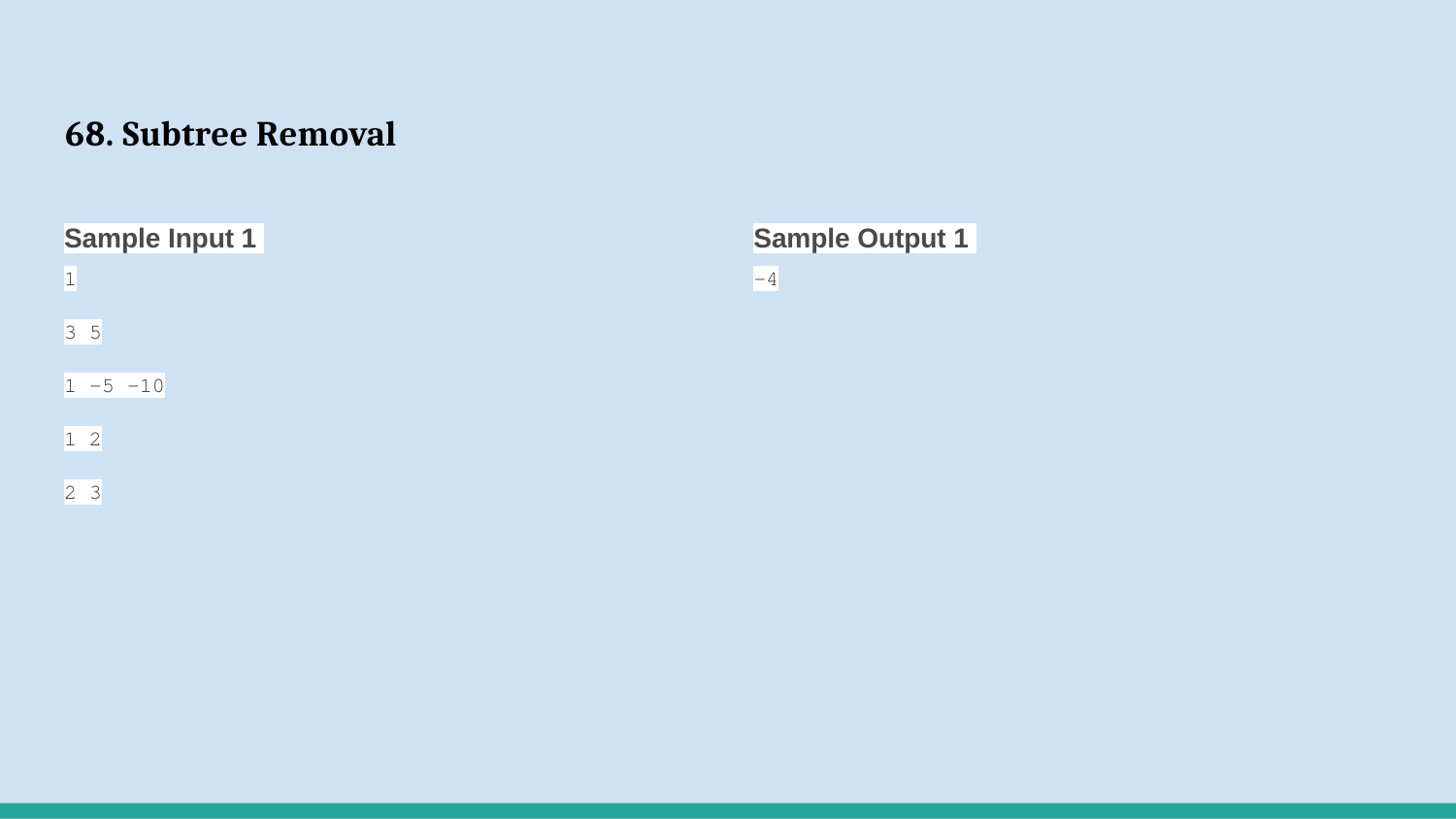

# 68. Subtree Removal
Sample Input 1
1
3 5
1 -5 -10
1 2
2 3

Sample Output 1
-4